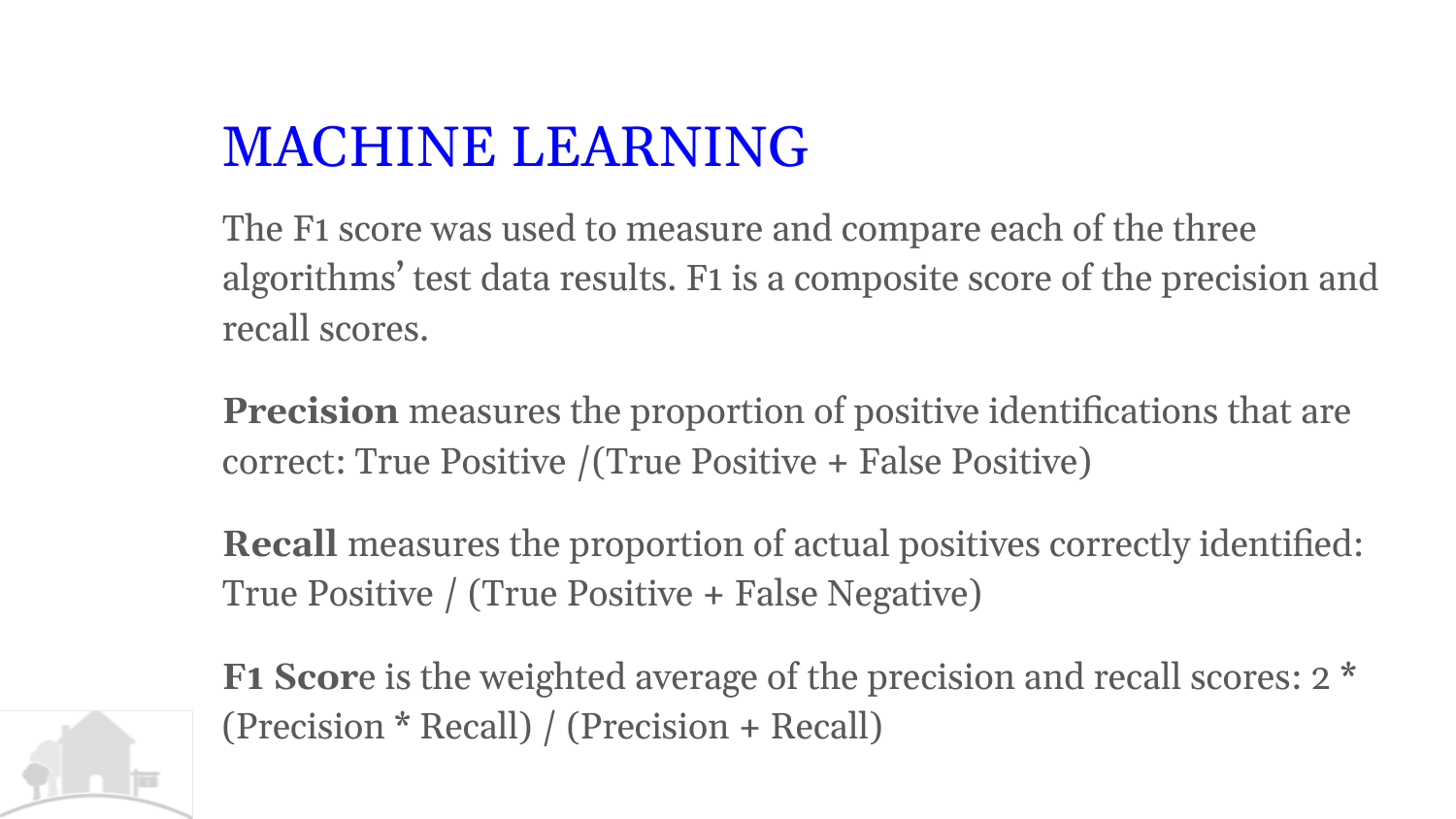

# MACHINE LEARNING
The F1 score was used to measure and compare each of the three algorithms’ test data results. F1 is a composite score of the precision and recall scores.
Precision measures the proportion of positive identifications that are correct: True Positive /(True Positive + False Positive)
Recall measures the proportion of actual positives correctly identified: True Positive / (True Positive + False Negative)
F1 Score is the weighted average of the precision and recall scores: 2 * (Precision * Recall) / (Precision + Recall)